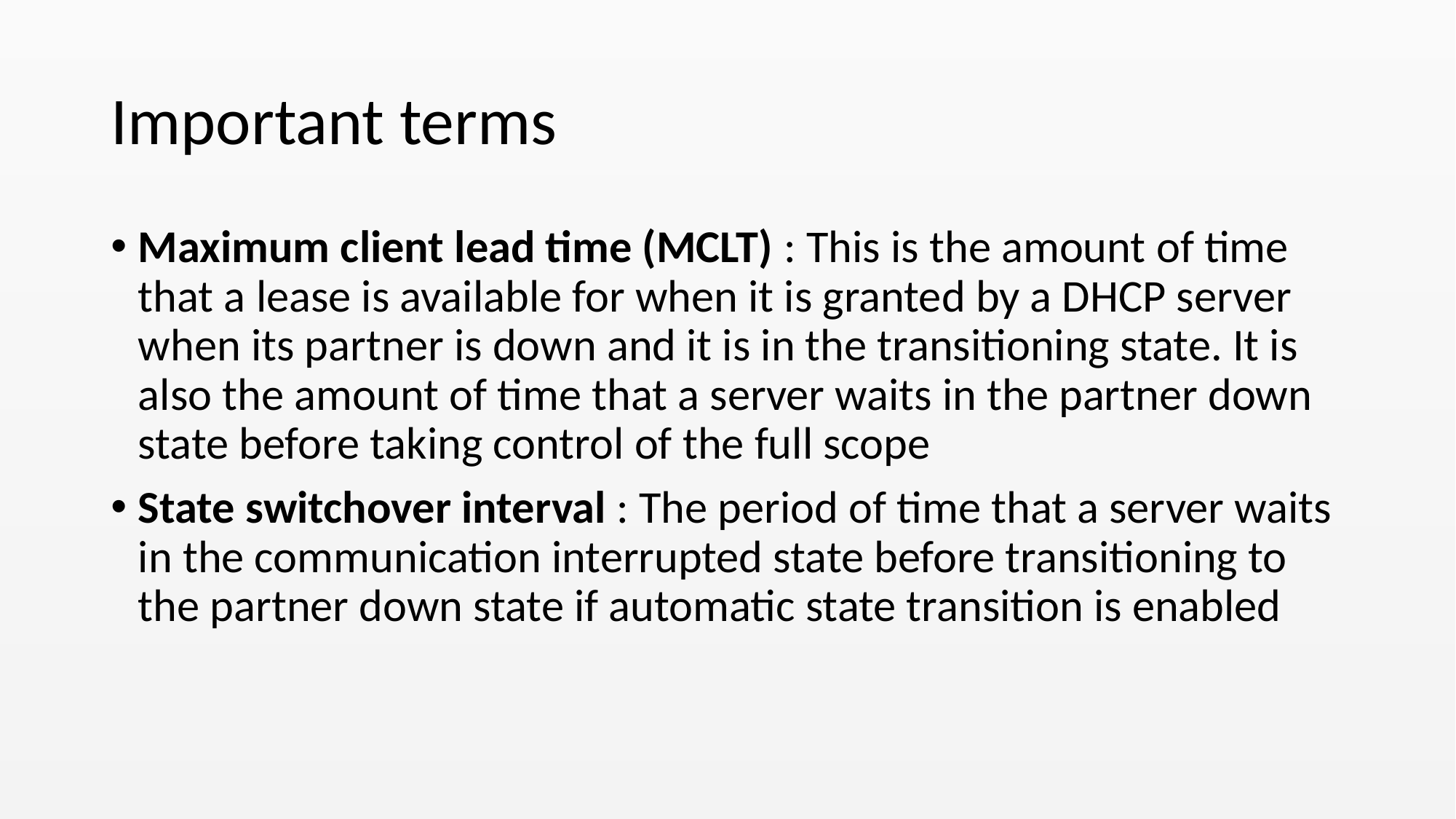

# Important terms
Maximum client lead time (MCLT) : This is the amount of time that a lease is available for when it is granted by a DHCP server when its partner is down and it is in the transitioning state. It is also the amount of time that a server waits in the partner down state before taking control of the full scope
State switchover interval : The period of time that a server waits in the communication interrupted state before transitioning to the partner down state if automatic state transition is enabled